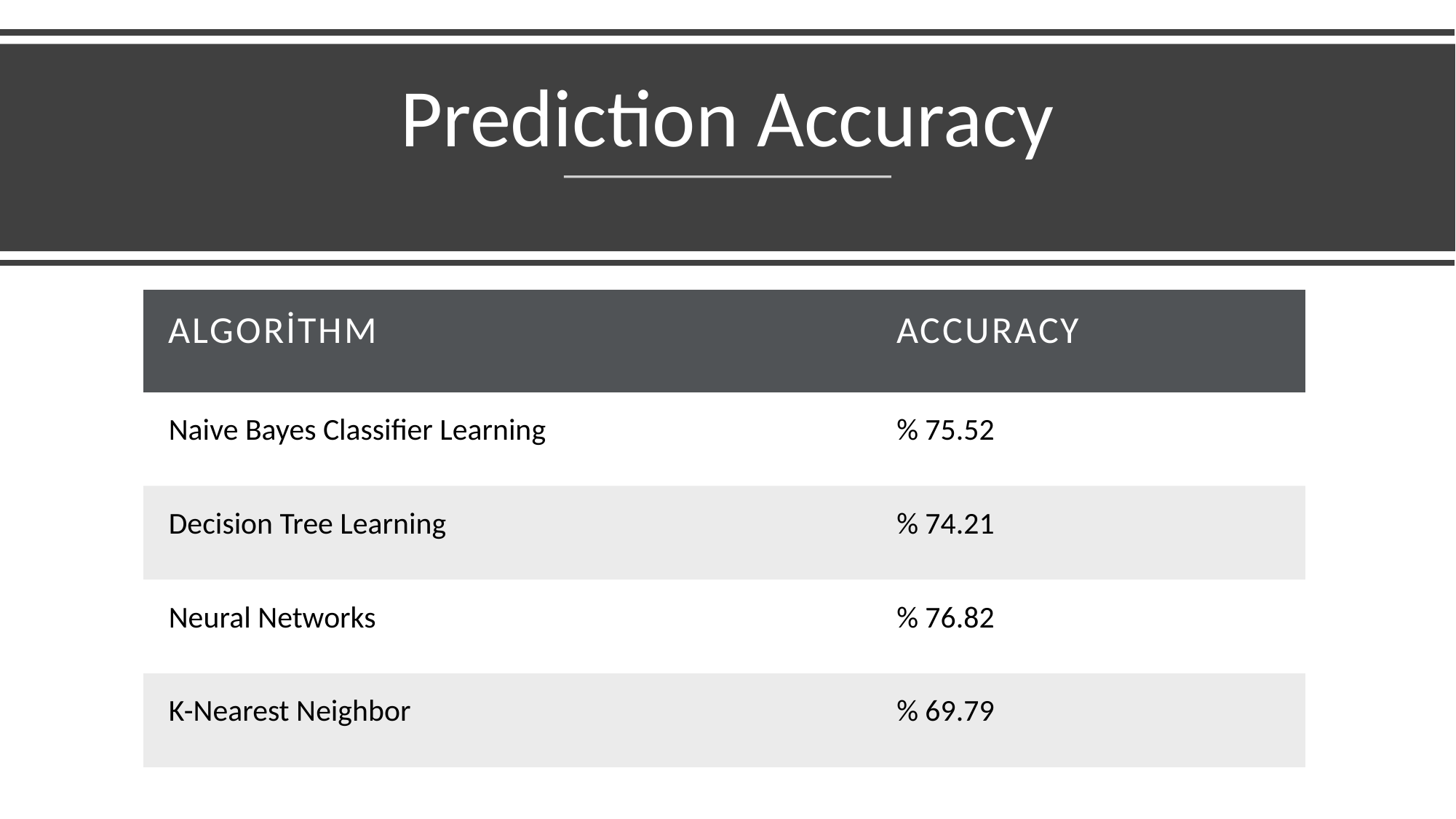

# Prediction Accuracy
| Algorithm | Accuracy |
| --- | --- |
| Naive Bayes Classifier Learning | % 75.52 |
| Decision Tree Learning | % 74.21 |
| Neural Networks | % 76.82 |
| K-Nearest Neighbor | % 69.79 |